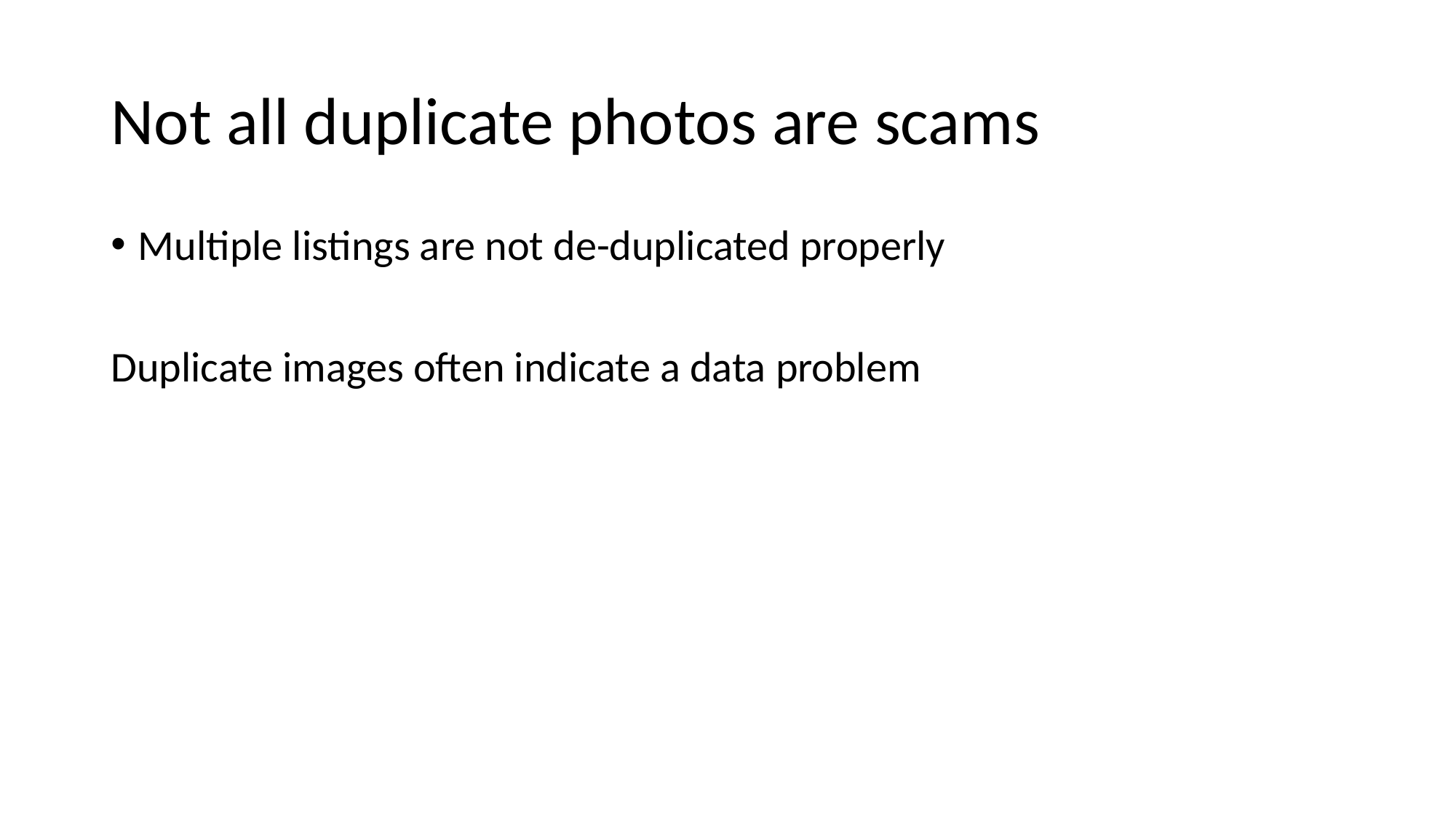

# Not all duplicate photos are scams
Multiple listings are not de-duplicated properly

Duplicate images often indicate a data problem